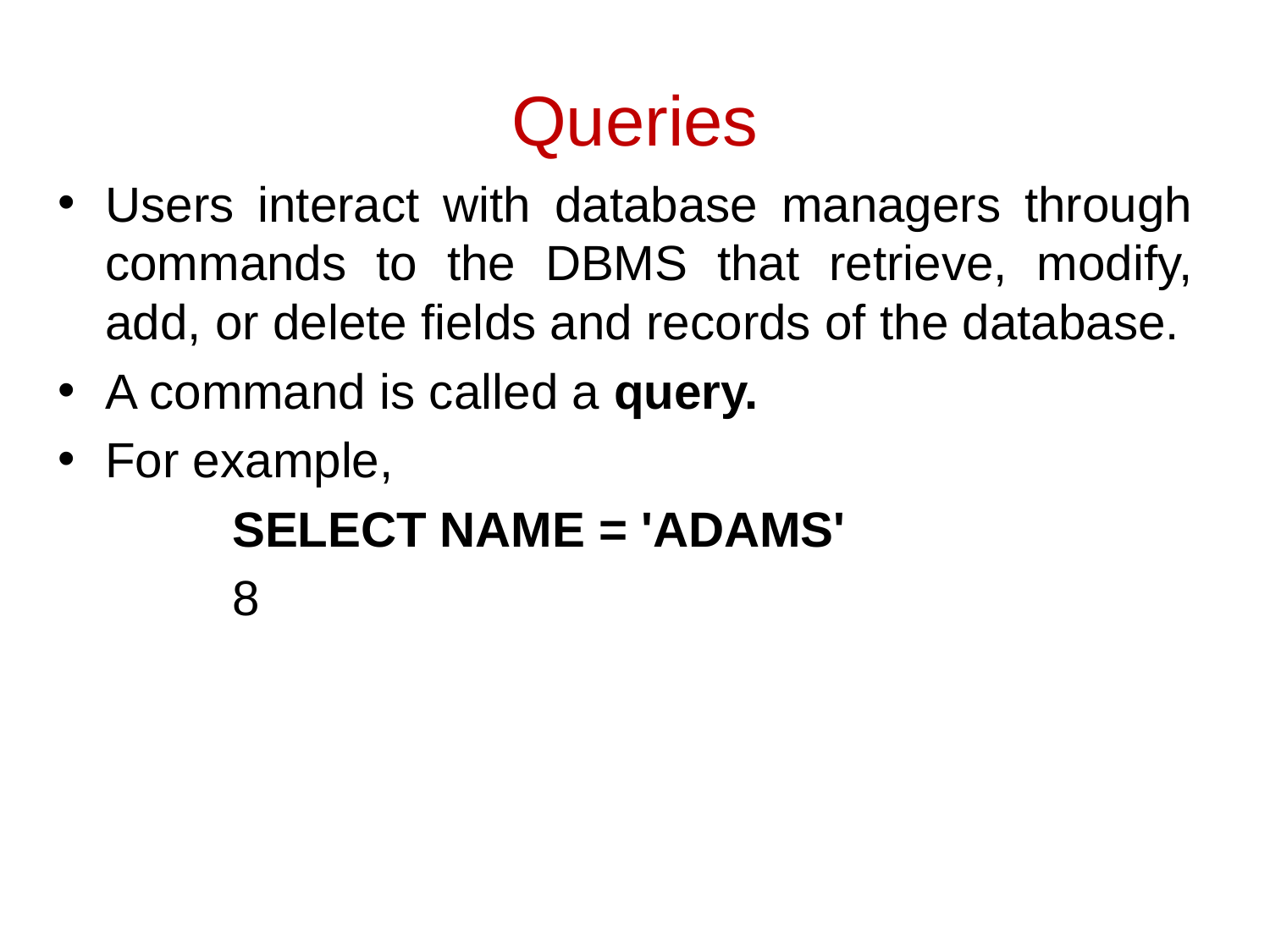

# Queries
Users interact with database managers through commands to the DBMS that retrieve, modify, add, or delete fields and records of the database.
A command is called a query.
For example,
		SELECT NAME = 'ADAMS'
		8